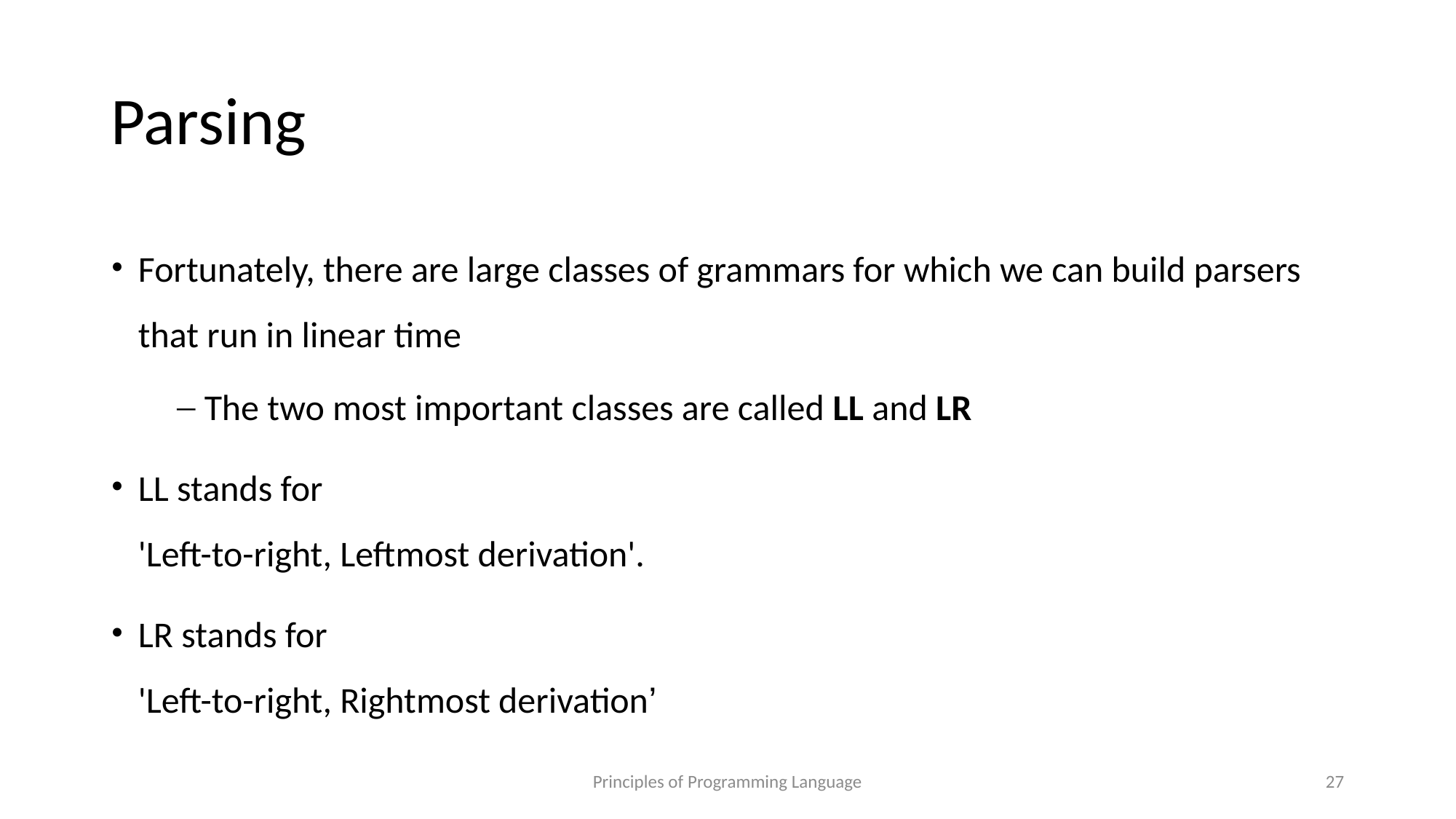

# Parsing
Fortunately, there are large classes of grammars for which we can build parsers that run in linear time
The two most important classes are called LL and LR
LL stands for
'Left-to-right, Leftmost derivation'.
LR stands for
'Left-to-right, Rightmost derivation’

Principles of Programming Language
27